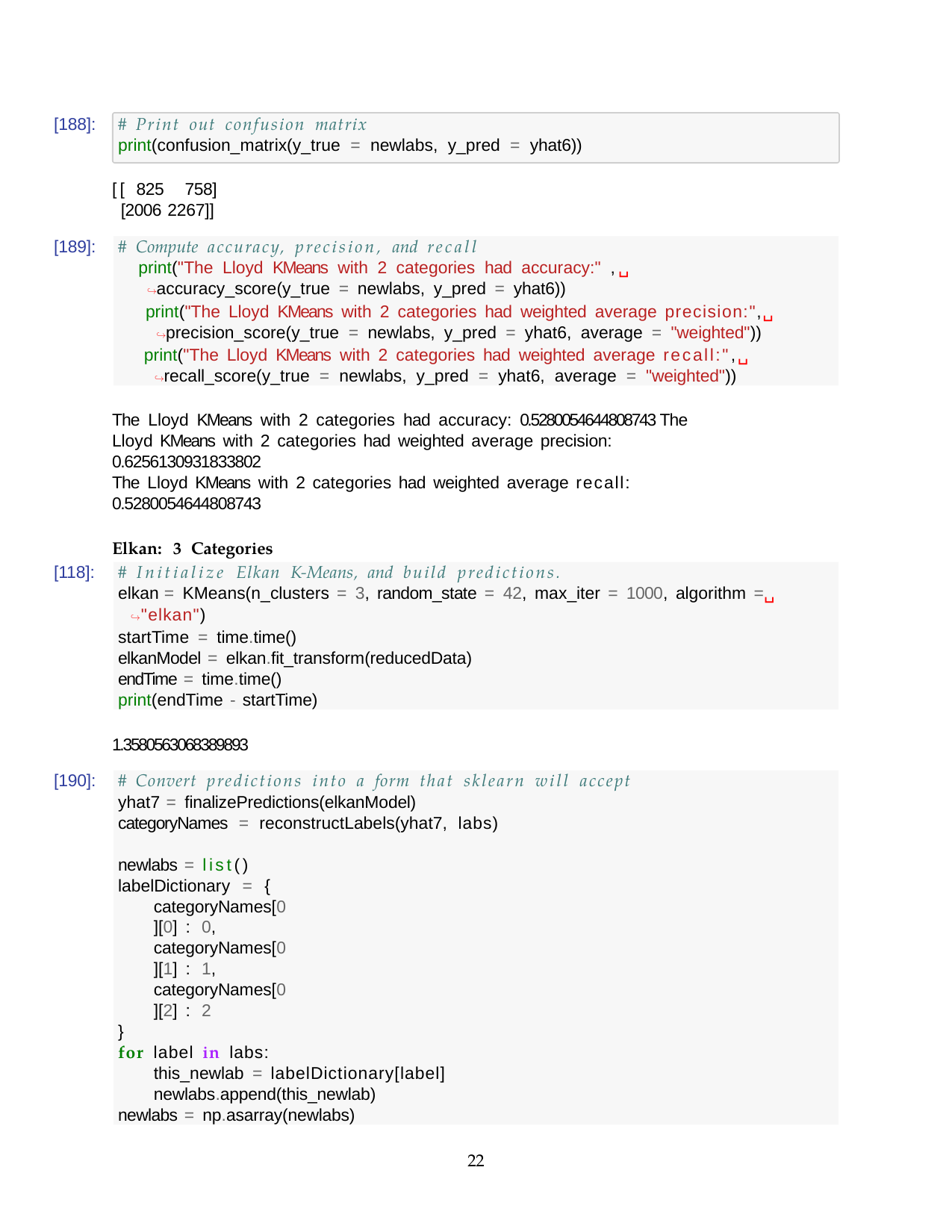

[188]:

# Print out confusion matrix
print(confusion_matrix(y_true = newlabs, y_pred = yhat6))
[[ 825	758]
[2006 2267]]
[189]:
# Compute accuracy, precision, and recall
print("The Lloyd KMeans with 2 categories had accuracy:" ,␣
↪accuracy_score(y_true = newlabs, y_pred = yhat6))
print("The Lloyd KMeans with 2 categories had weighted average precision:",␣
↪precision_score(y_true = newlabs, y_pred = yhat6, average = "weighted"))
print("The Lloyd KMeans with 2 categories had weighted average recall:",␣
↪recall_score(y_true = newlabs, y_pred = yhat6, average = "weighted"))
The Lloyd KMeans with 2 categories had accuracy: 0.5280054644808743 The Lloyd KMeans with 2 categories had weighted average precision: 0.6256130931833802
The Lloyd KMeans with 2 categories had weighted average recall: 0.5280054644808743
Elkan: 3 Categories
[118]:
# Initialize Elkan K-Means, and build predictions.
elkan = KMeans(n_clusters = 3, random_state = 42, max_iter = 1000, algorithm =␣
↪"elkan")
startTime = time.time()
elkanModel = elkan.fit_transform(reducedData) endTime = time.time()
print(endTime - startTime)
1.3580563068389893
[190]:
# Convert predictions into a form that sklearn will accept
yhat7 = finalizePredictions(elkanModel) categoryNames = reconstructLabels(yhat7, labs)
newlabs = list() labelDictionary  =  {
categoryNames[0][0] : 0,
categoryNames[0][1] : 1,
categoryNames[0][2] : 2
}
for label in labs:
this_newlab = labelDictionary[label] newlabs.append(this_newlab)
newlabs = np.asarray(newlabs)
22